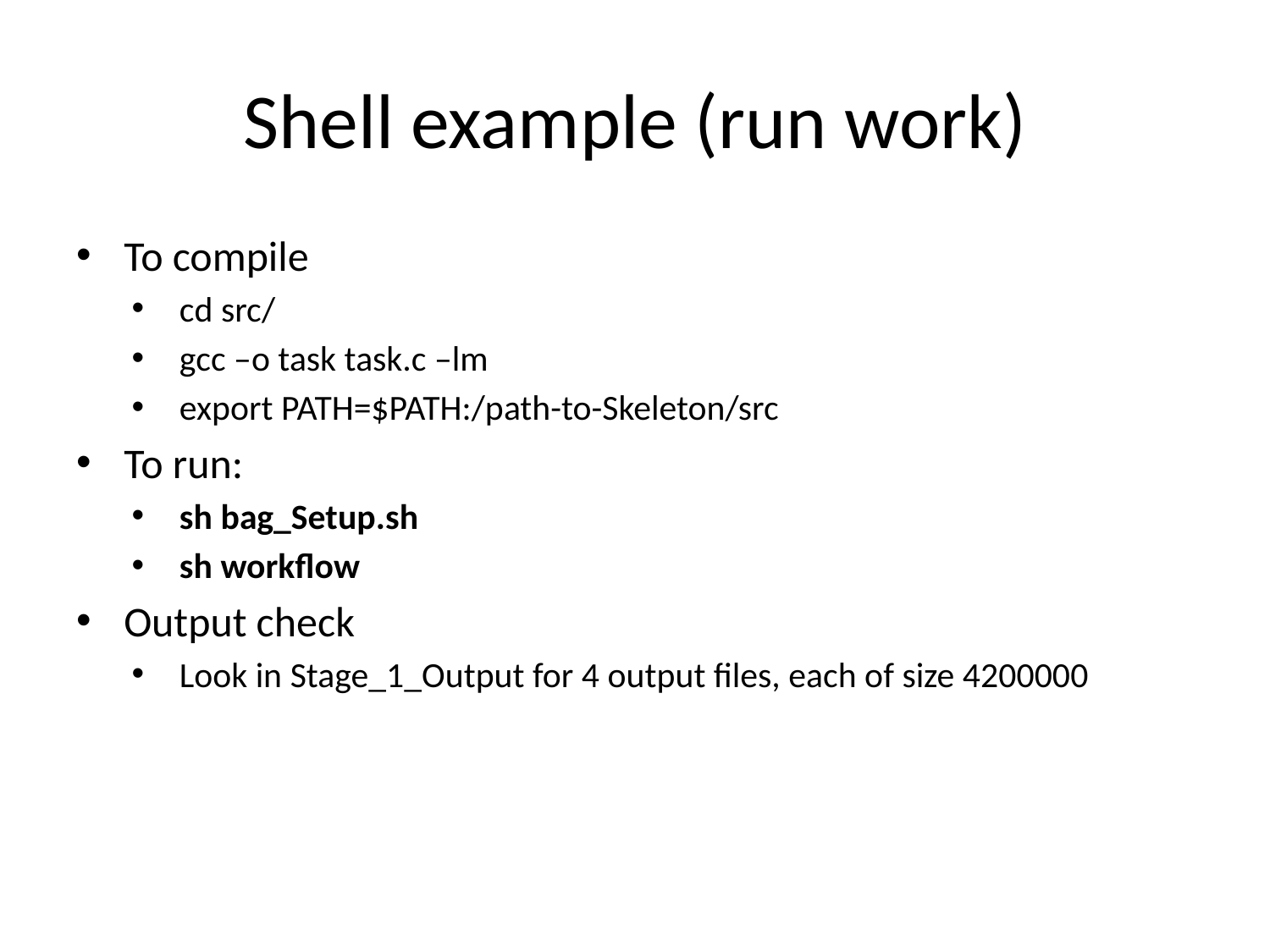

# Shell example (run work)
To compile
cd src/
gcc –o task task.c –lm
export PATH=$PATH:/path-to-Skeleton/src
To run:
sh bag_Setup.sh
sh workflow
Output check
Look in Stage_1_Output for 4 output files, each of size 4200000